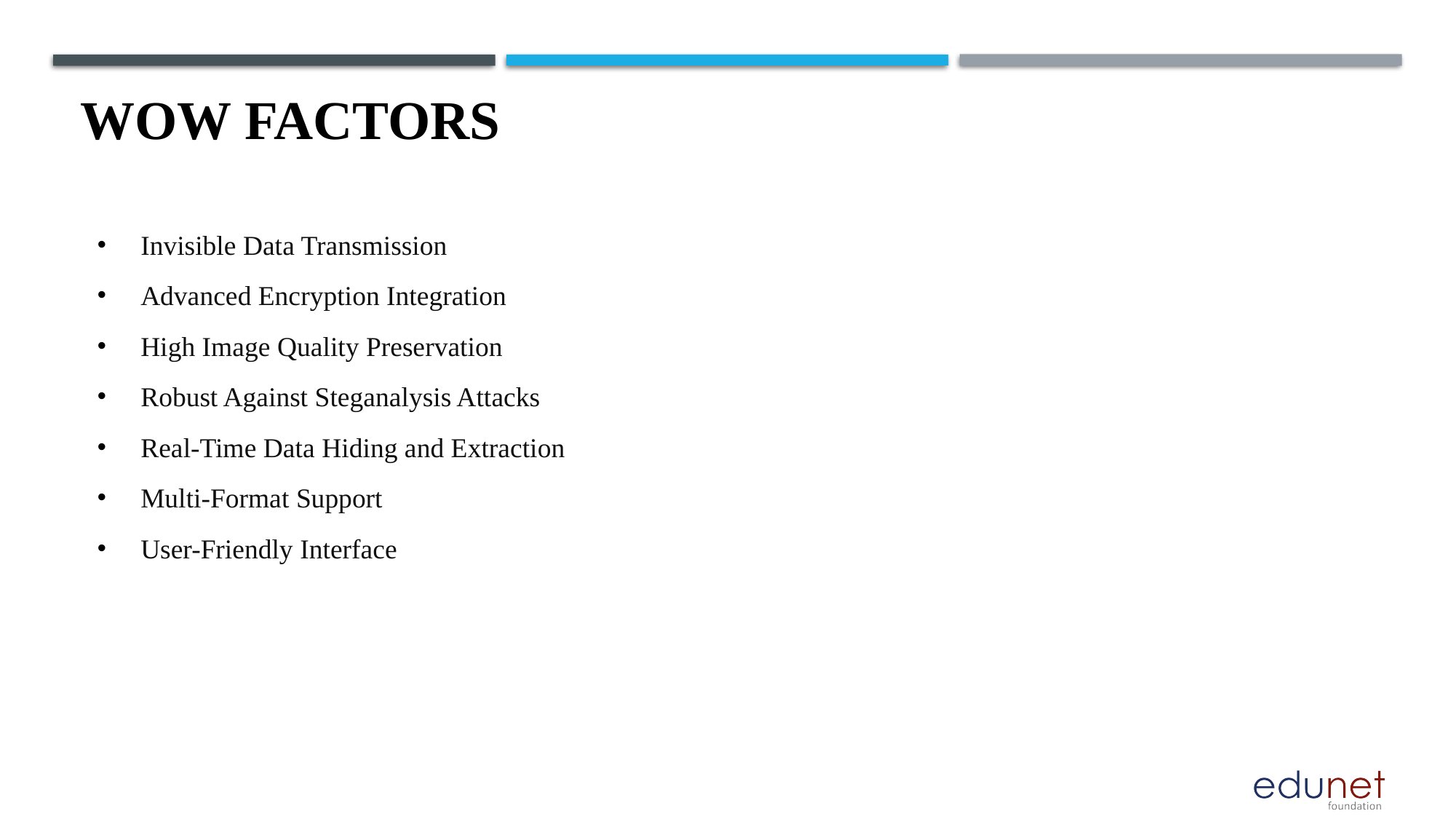

# Wow factors
 Invisible Data Transmission
 Advanced Encryption Integration
 High Image Quality Preservation
 Robust Against Steganalysis Attacks
 Real-Time Data Hiding and Extraction
 Multi-Format Support
 User-Friendly Interface